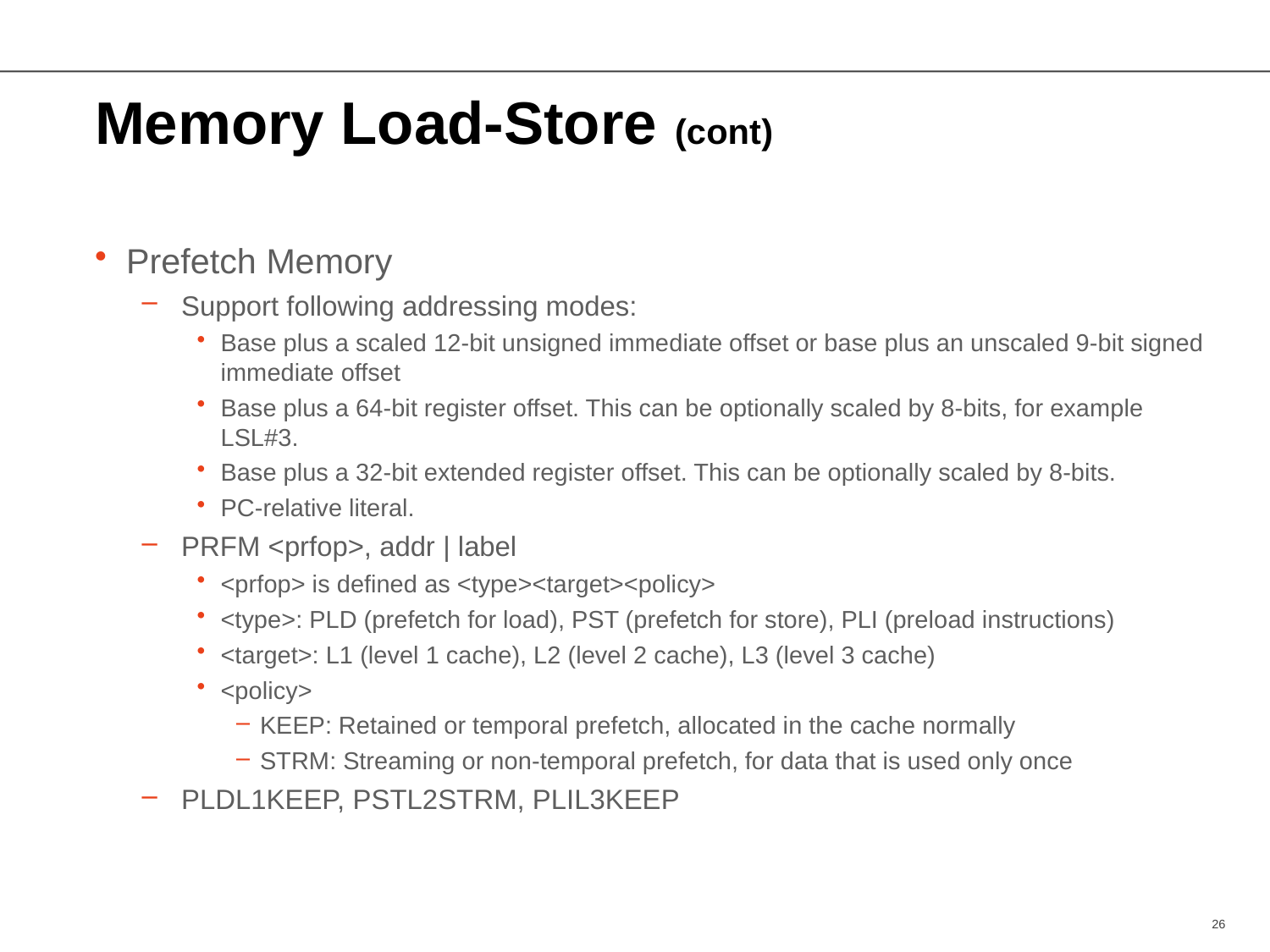

# Memory Load-Store (cont)
Prefetch Memory
Support following addressing modes:
Base plus a scaled 12-bit unsigned immediate offset or base plus an unscaled 9-bit signed immediate offset
Base plus a 64-bit register offset. This can be optionally scaled by 8-bits, for example LSL#3.
Base plus a 32-bit extended register offset. This can be optionally scaled by 8-bits.
PC-relative literal.
PRFM <prfop>, addr | label
<prfop> is defined as <type><target><policy>
<type>: PLD (prefetch for load), PST (prefetch for store), PLI (preload instructions)
<target>: L1 (level 1 cache), L2 (level 2 cache), L3 (level 3 cache)
<policy>
KEEP: Retained or temporal prefetch, allocated in the cache normally
STRM: Streaming or non-temporal prefetch, for data that is used only once
PLDL1KEEP, PSTL2STRM, PLIL3KEEP
26